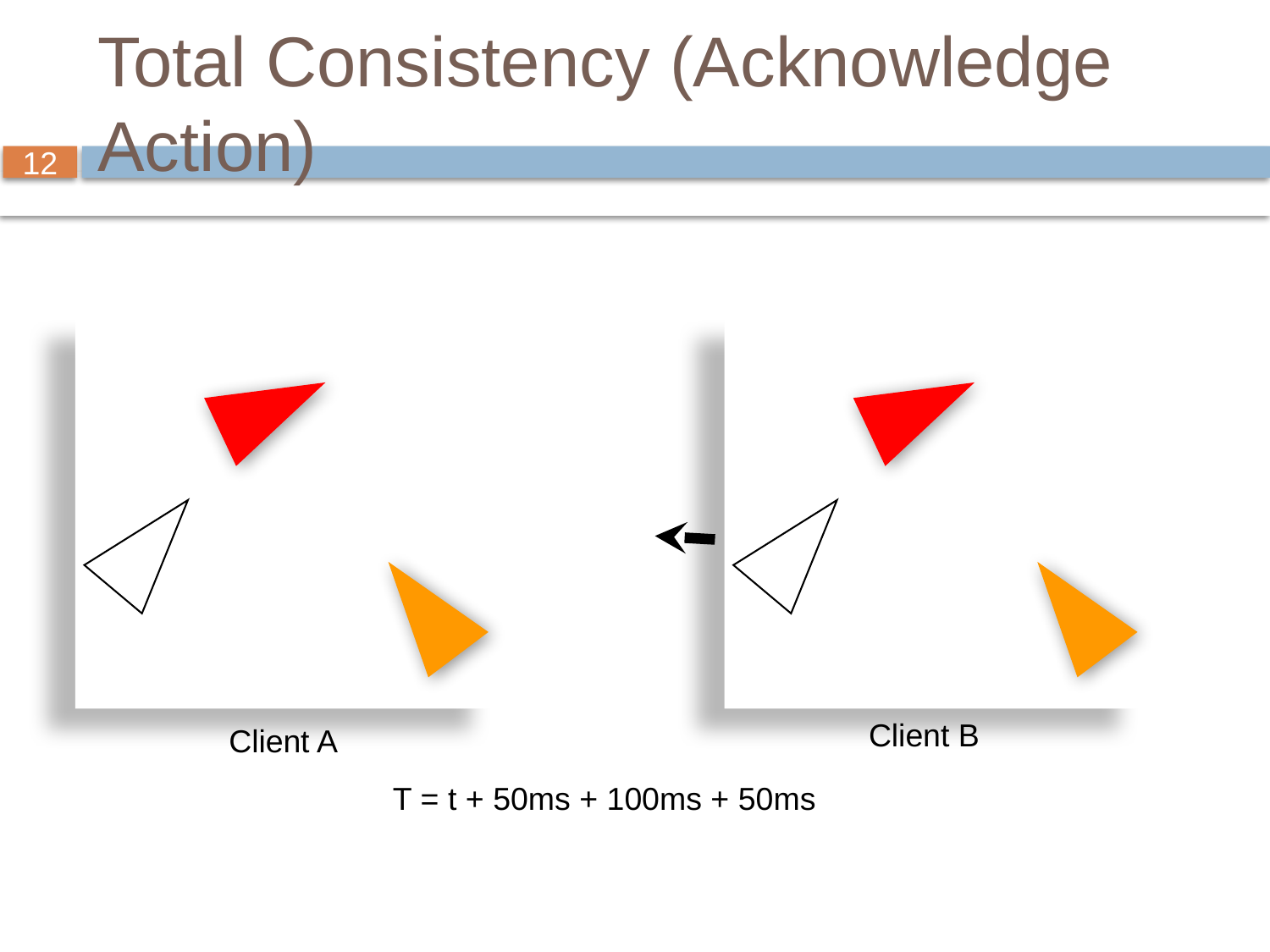

# Total Consistency (Acknowledge Action)

Client B
Client A
T = t + 50ms + 100ms + 50ms